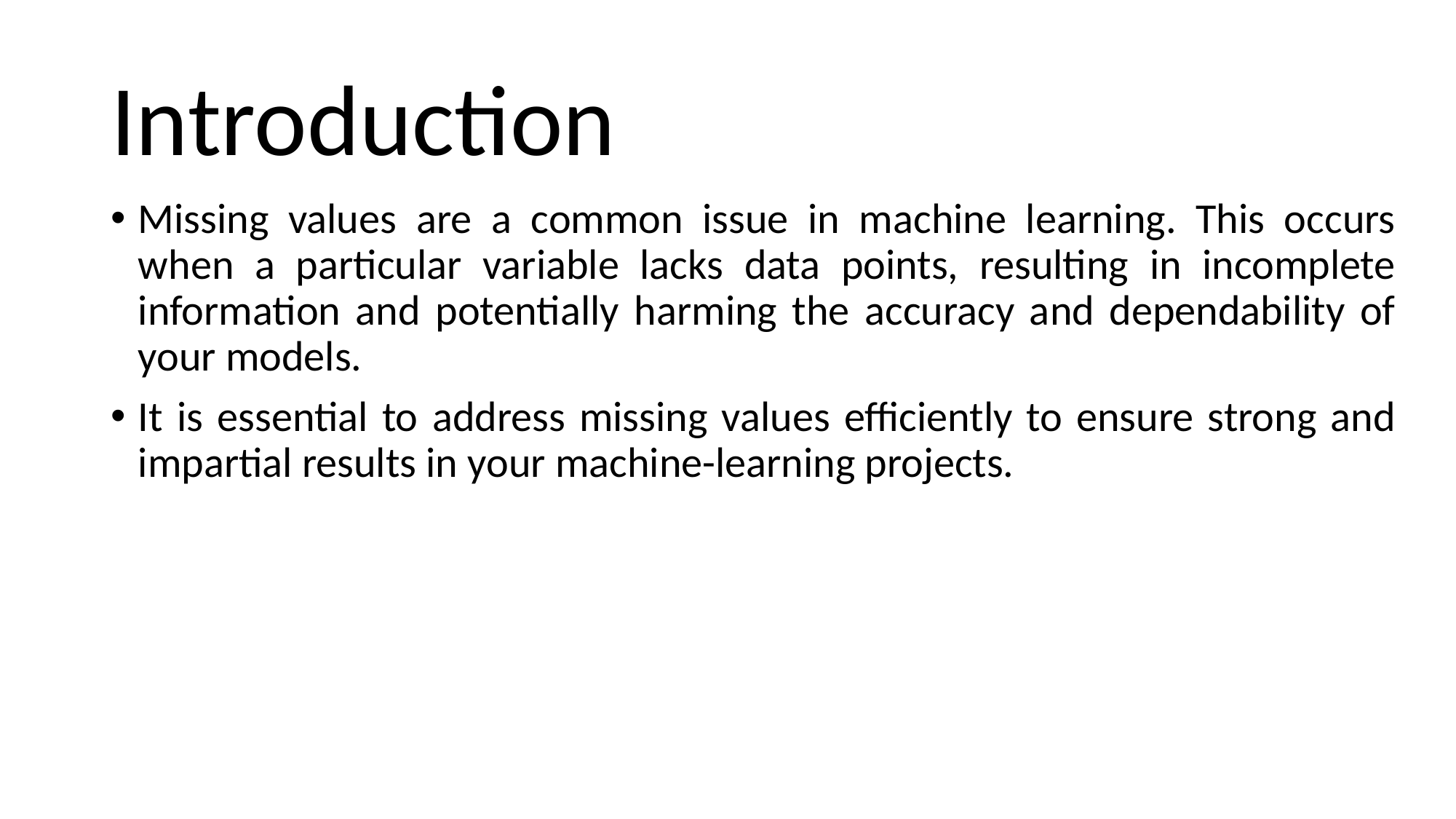

# Introduction
Missing values are a common issue in machine learning. This occurs when a particular variable lacks data points, resulting in incomplete information and potentially harming the accuracy and dependability of your models.
It is essential to address missing values efficiently to ensure strong and impartial results in your machine-learning projects.